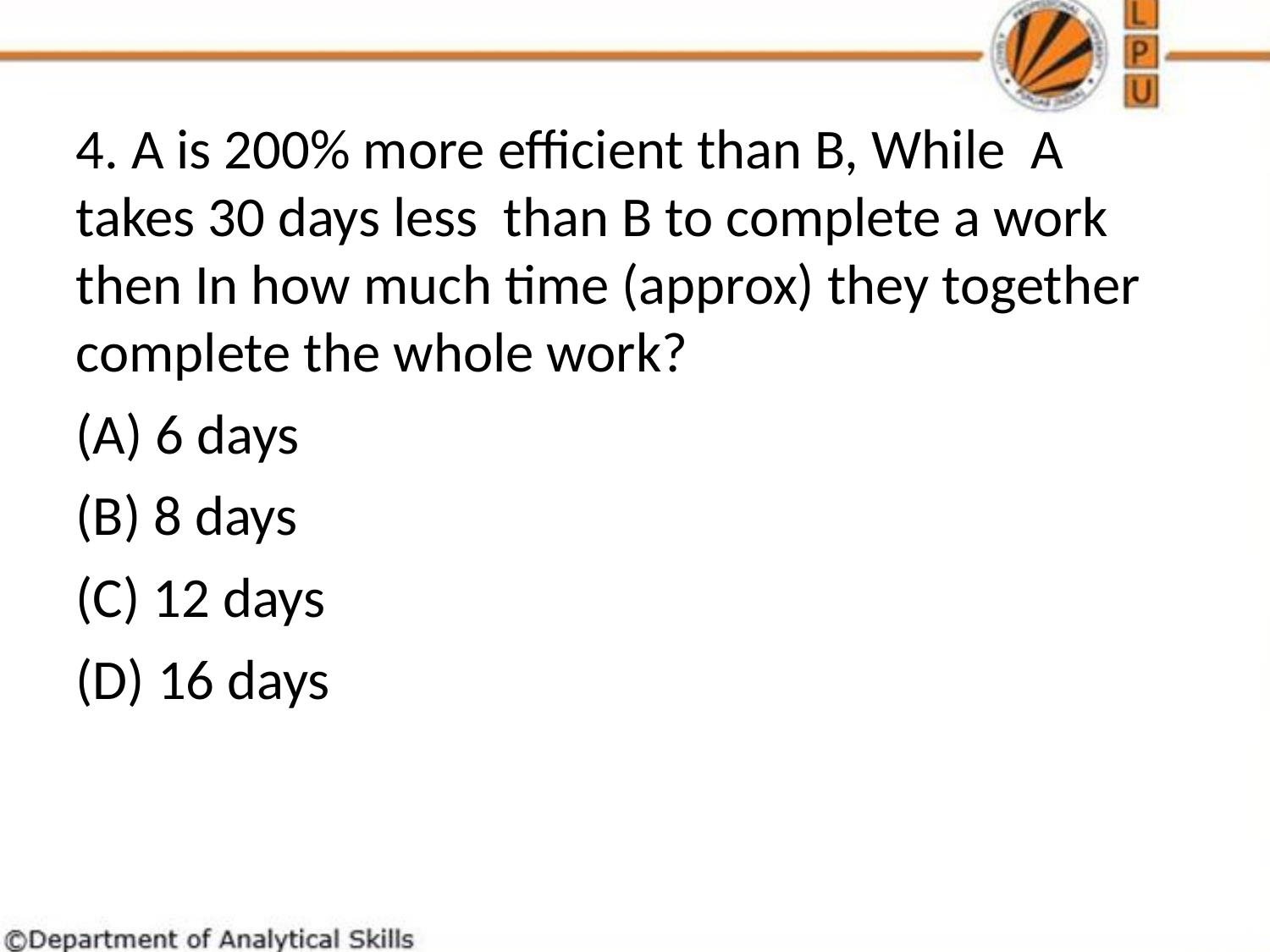

4. A is 200% more efficient than B, While  A takes 30 days less  than B to complete a work then In how much time (approx) they together complete the whole work?
(A) 6 days
(B) 8 days
(C) 12 days
(D) 16 days